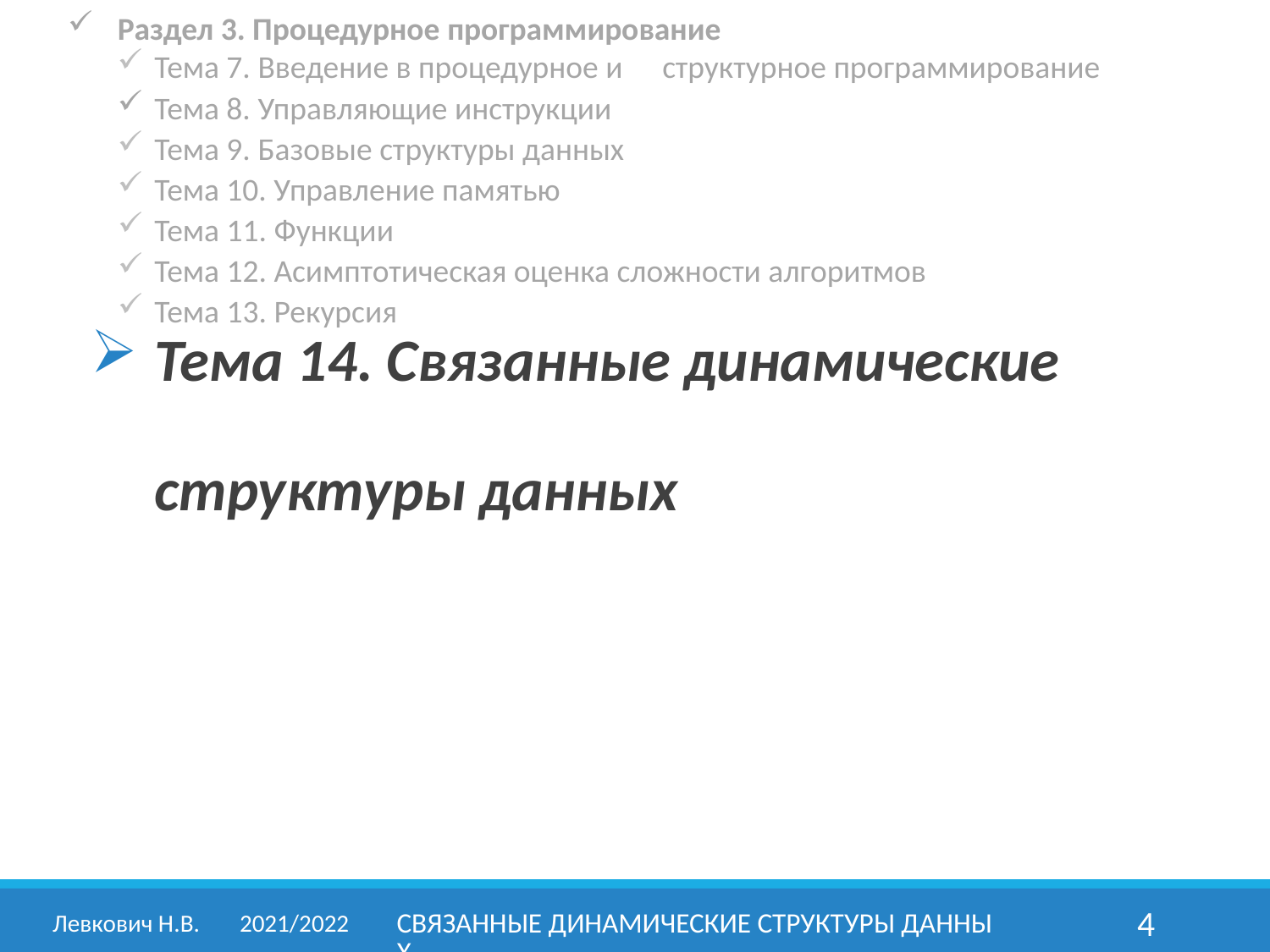

Раздел 3. Процедурное программирование
Тема 7. Введение в процедурное и	структурное программирование
Тема 8. Управляющие инструкции
Тема 9. Базовые структуры данных
Тема 10. Управление памятью
Тема 11. Функции
Тема 12. Асимптотическая оценка сложности алгоритмов
Тема 13. Рекурсия
Тема 14. Связанные динамические 							структуры данных
Левкович Н.В. 	2021/2022
Связанные динамические структуры данных
4